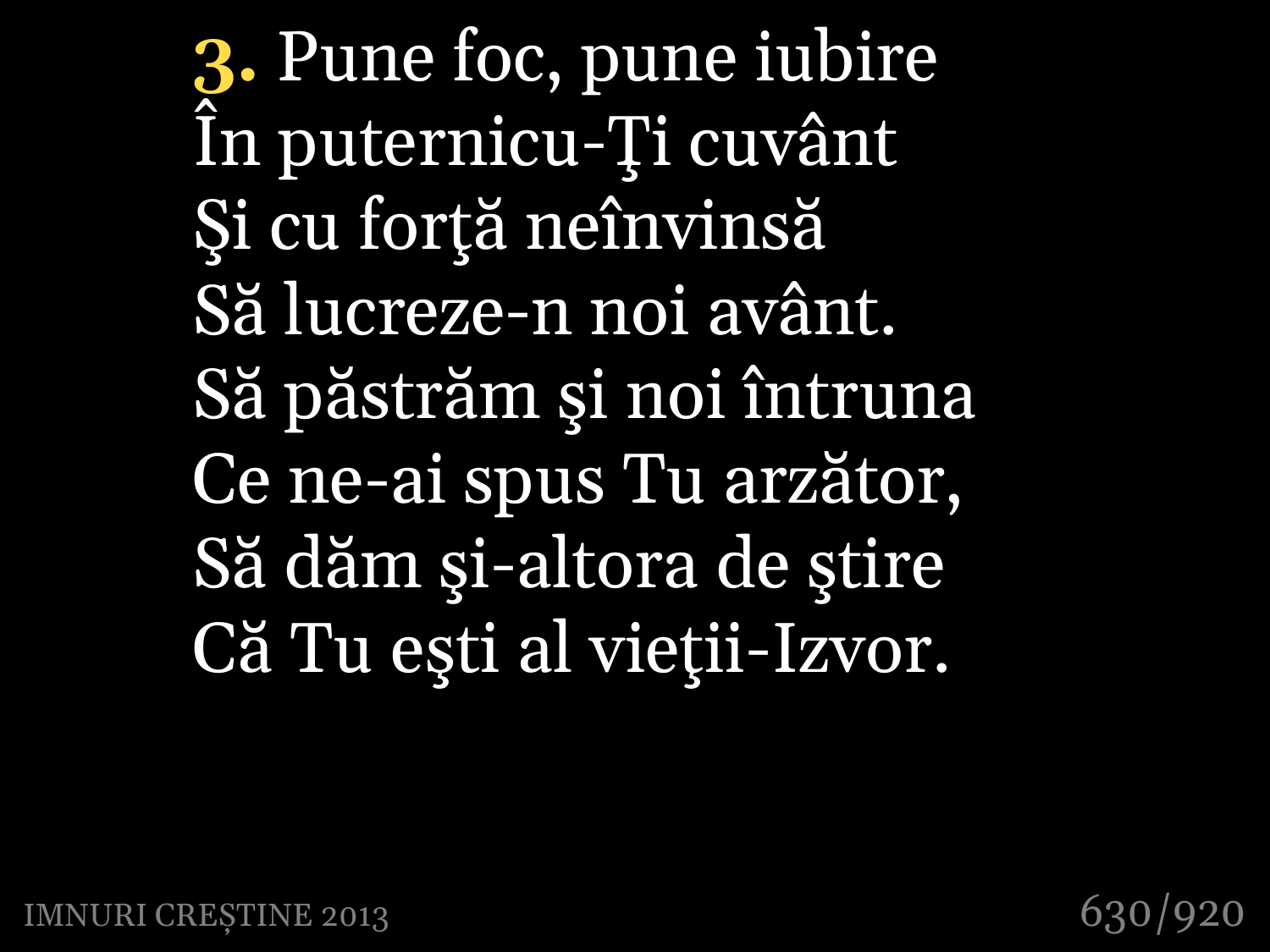

3. Pune foc, pune iubire
În puternicu-Ţi cuvânt
Şi cu forţă neînvinsă
Să lucreze-n noi avânt.
Să păstrăm şi noi întruna
Ce ne-ai spus Tu arzător,
Să dăm şi-altora de ştire
Că Tu eşti al vieţii-Izvor.
630/920
IMNURI CREȘTINE 2013